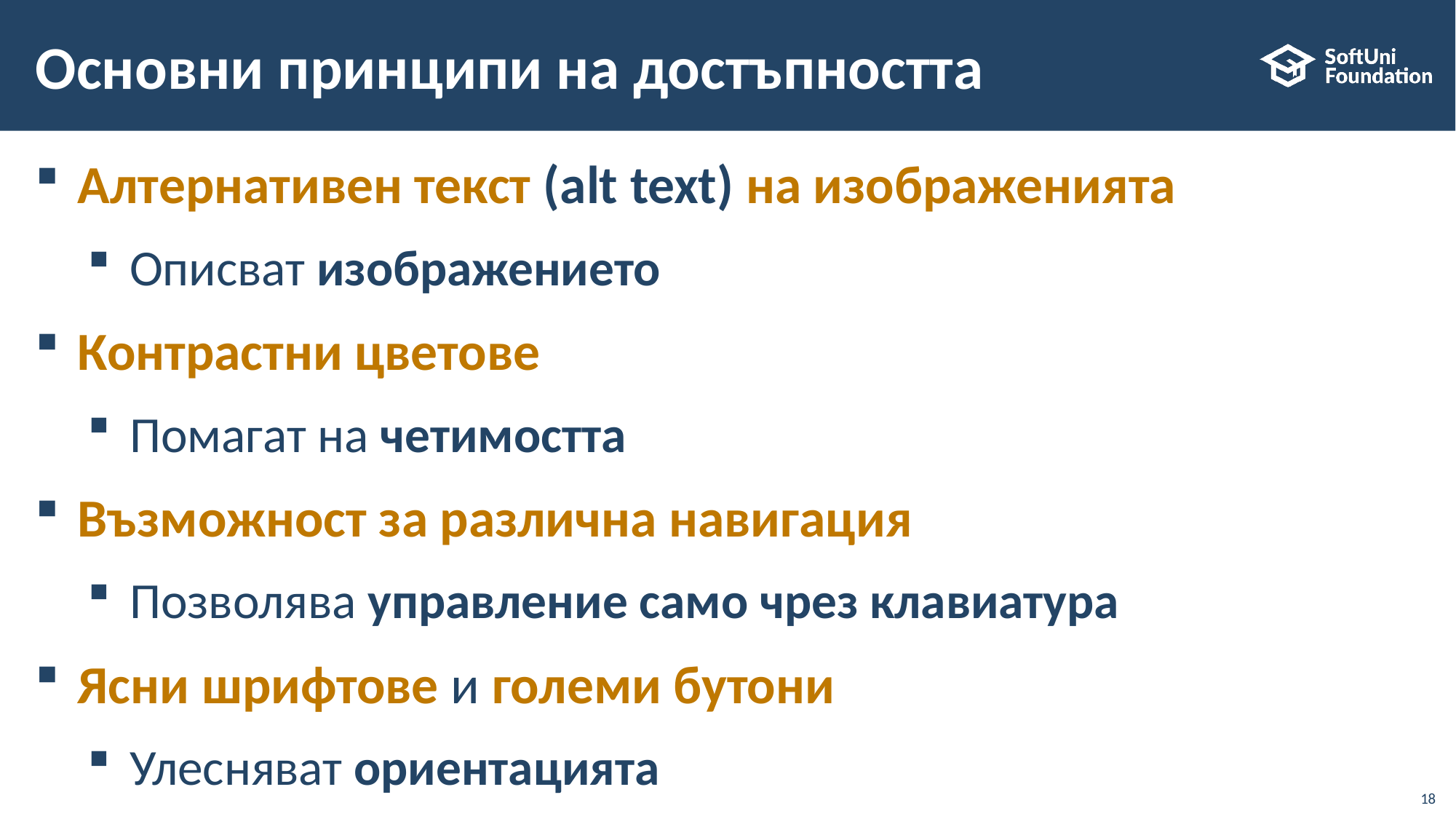

# Основни принципи на достъпността
Алтернативен текст (alt text) на изображенията
Описват изображението
Контрастни цветове
Помагат на четимостта
Възможност за различна навигация
Позволява управление само чрез клавиатура
Ясни шрифтове и големи бутони
Улесняват ориентацията
18